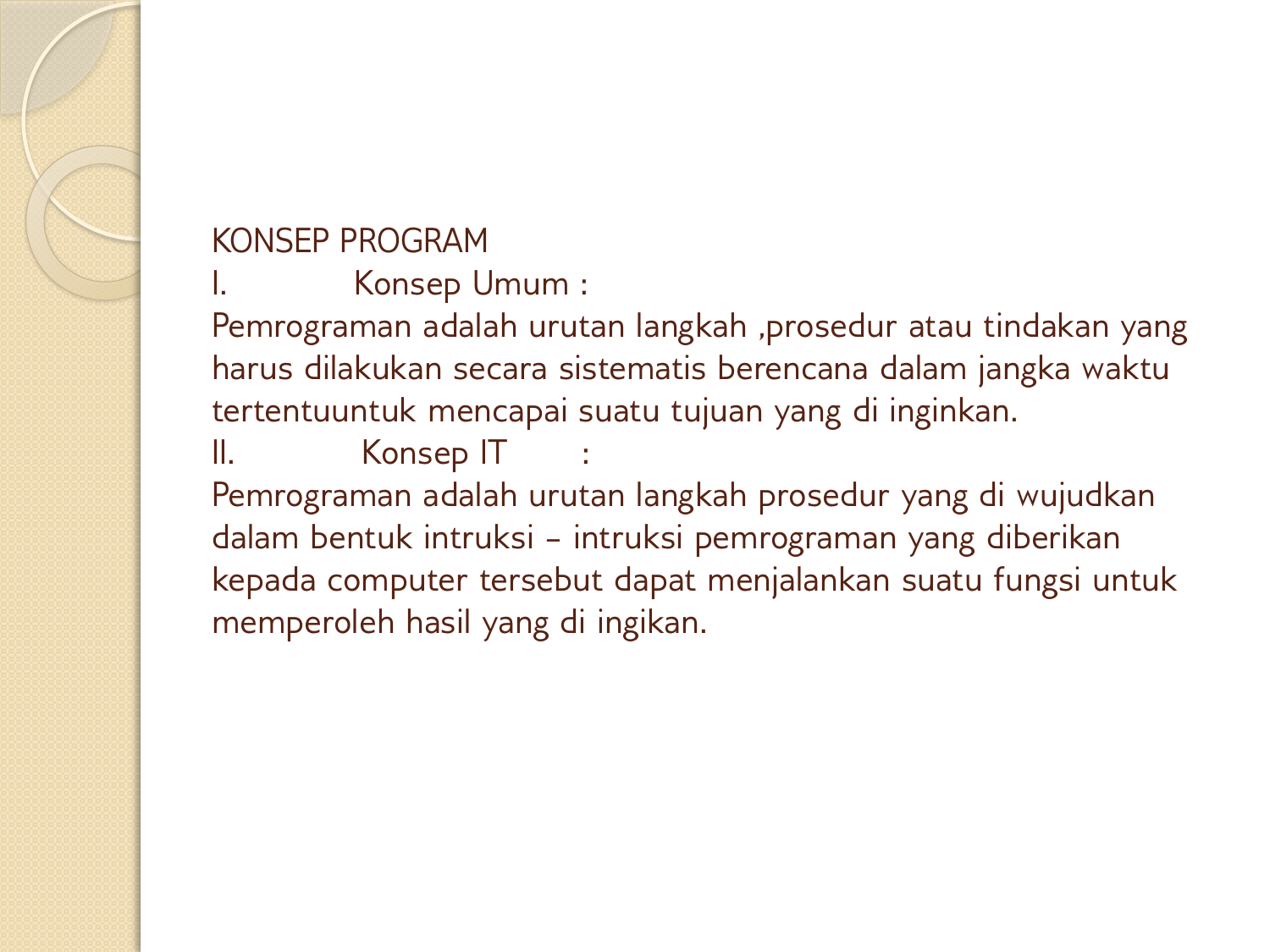

# KONSEP PROGRAM I.            Konsep Umum : Pemrograman adalah urutan langkah ,prosedur atau tindakan yang harus dilakukan secara sistematis berencana dalam jangka waktu tertentuuntuk mencapai suatu tujuan yang di inginkan. II.            Konsep IT       : Pemrograman adalah urutan langkah prosedur yang di wujudkan dalam bentuk intruksi – intruksi pemrograman yang diberikan kepada computer tersebut dapat menjalankan suatu fungsi untuk memperoleh hasil yang di ingikan.